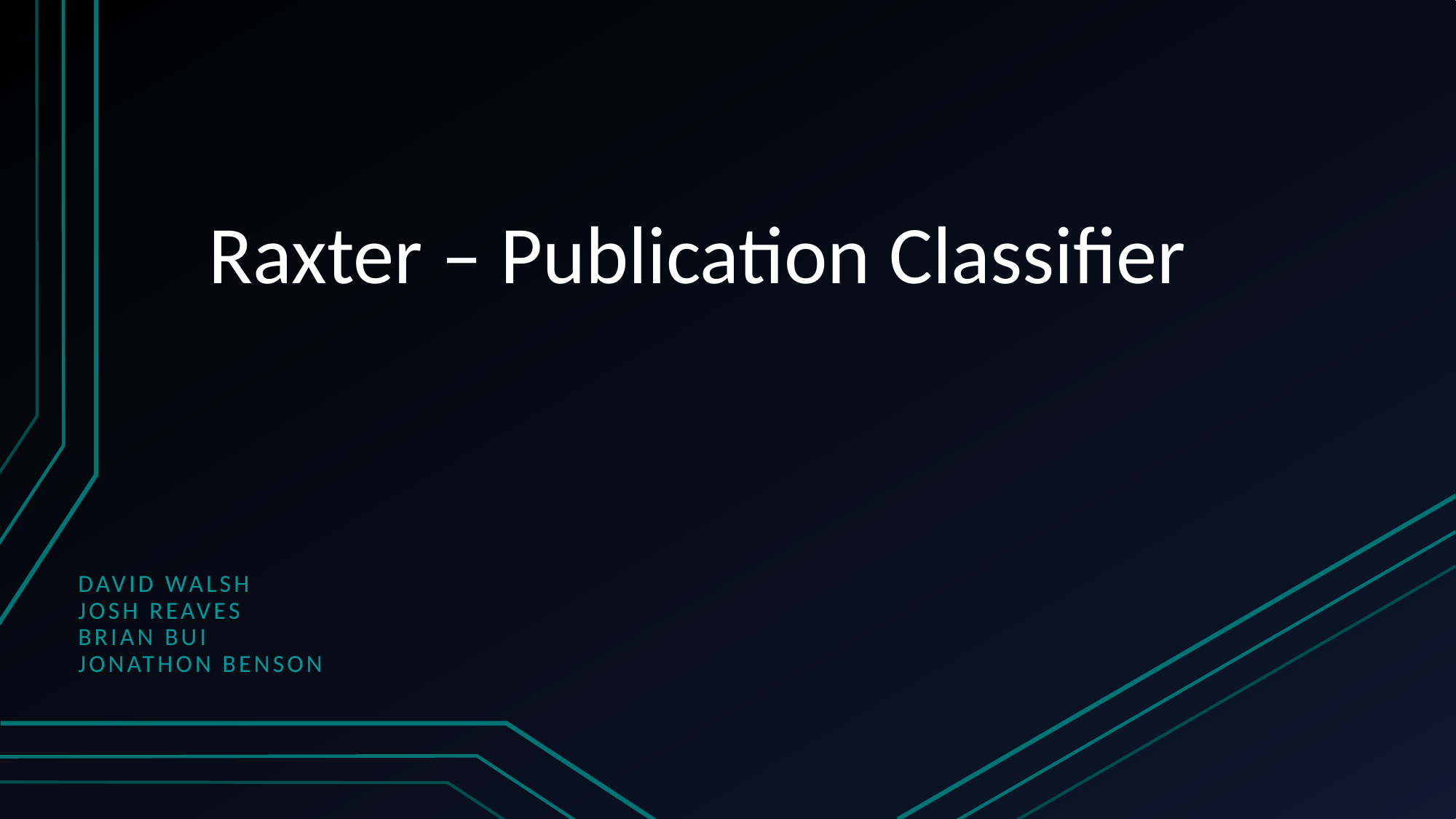

# Raxter – Publication Classifier
David Walsh
Josh Reaves
Brian BUI
Jonathon benson